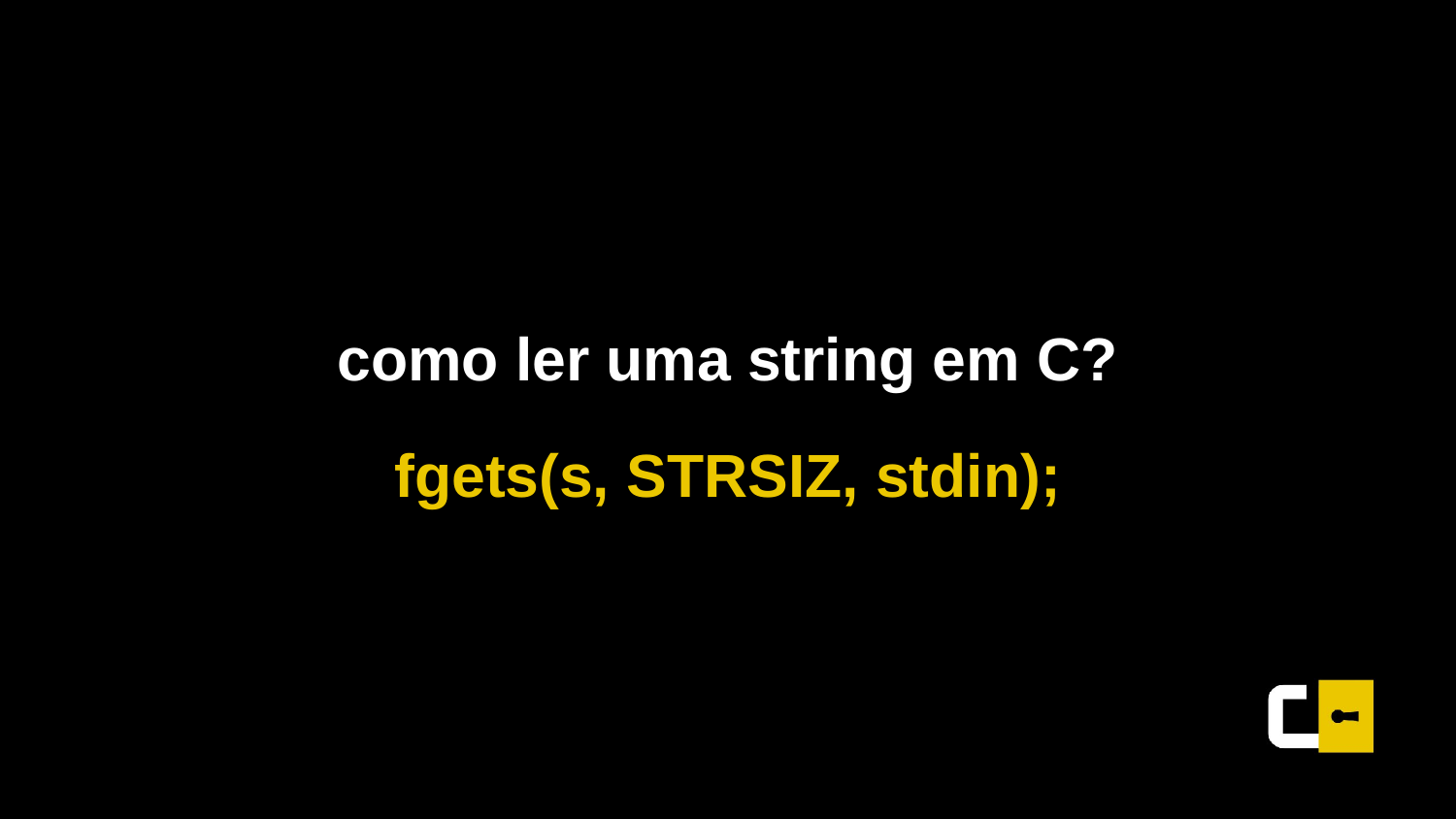

como ler uma string em C?
fgets(s, STRSIZ, stdin);